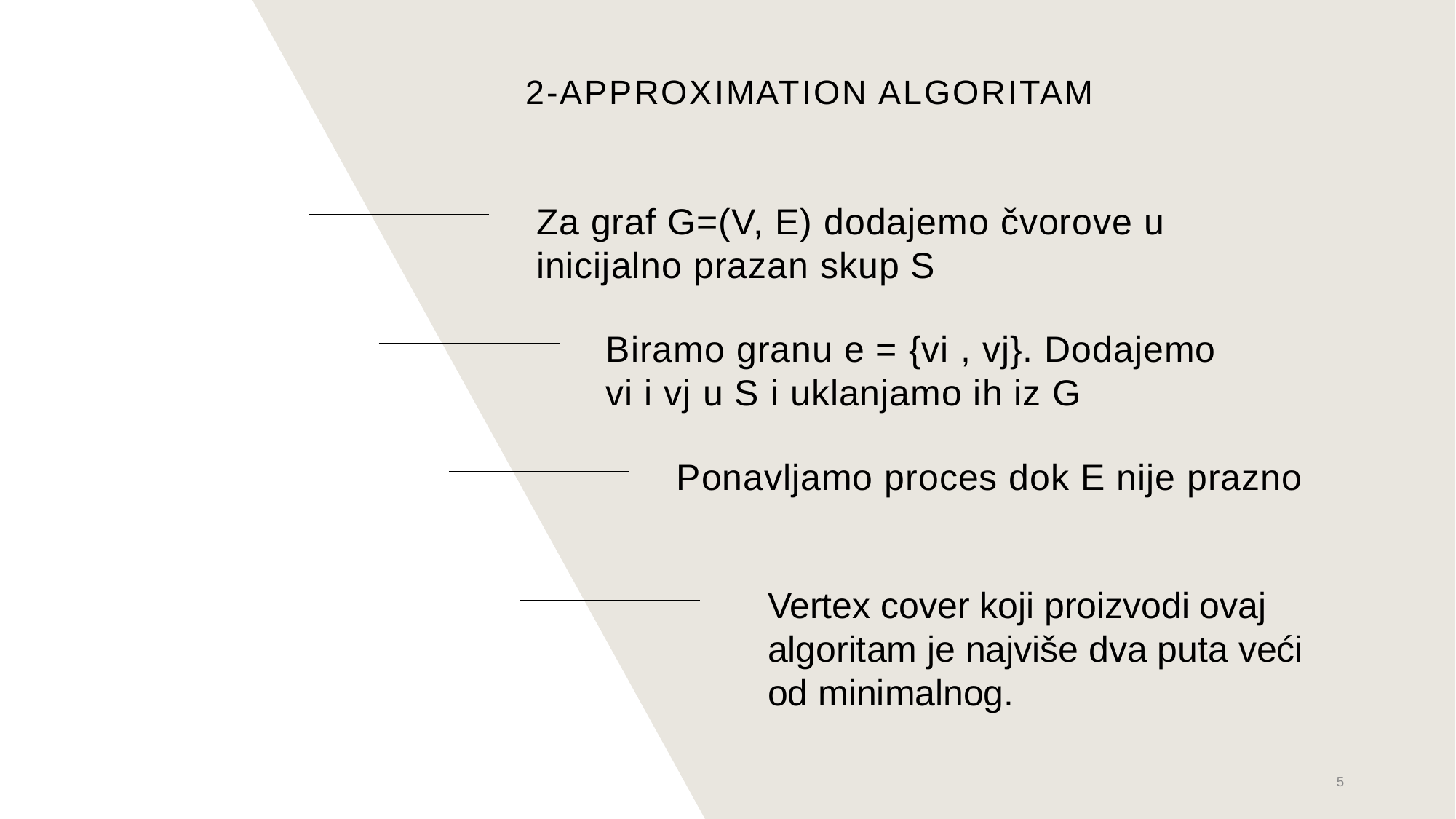

# 2-Approximation Algoritam
Za graf G=(V, E) dodajemo čvorove u inicijalno prazan skup S
Biramo granu e = {vi , vj}. Dodajemo vi i vj u S i uklanjamo ih iz G
Ponavljamo proces dok E nije prazno

Vertex cover koji proizvodi ovaj algoritam je najviše dva puta veći od minimalnog.
5